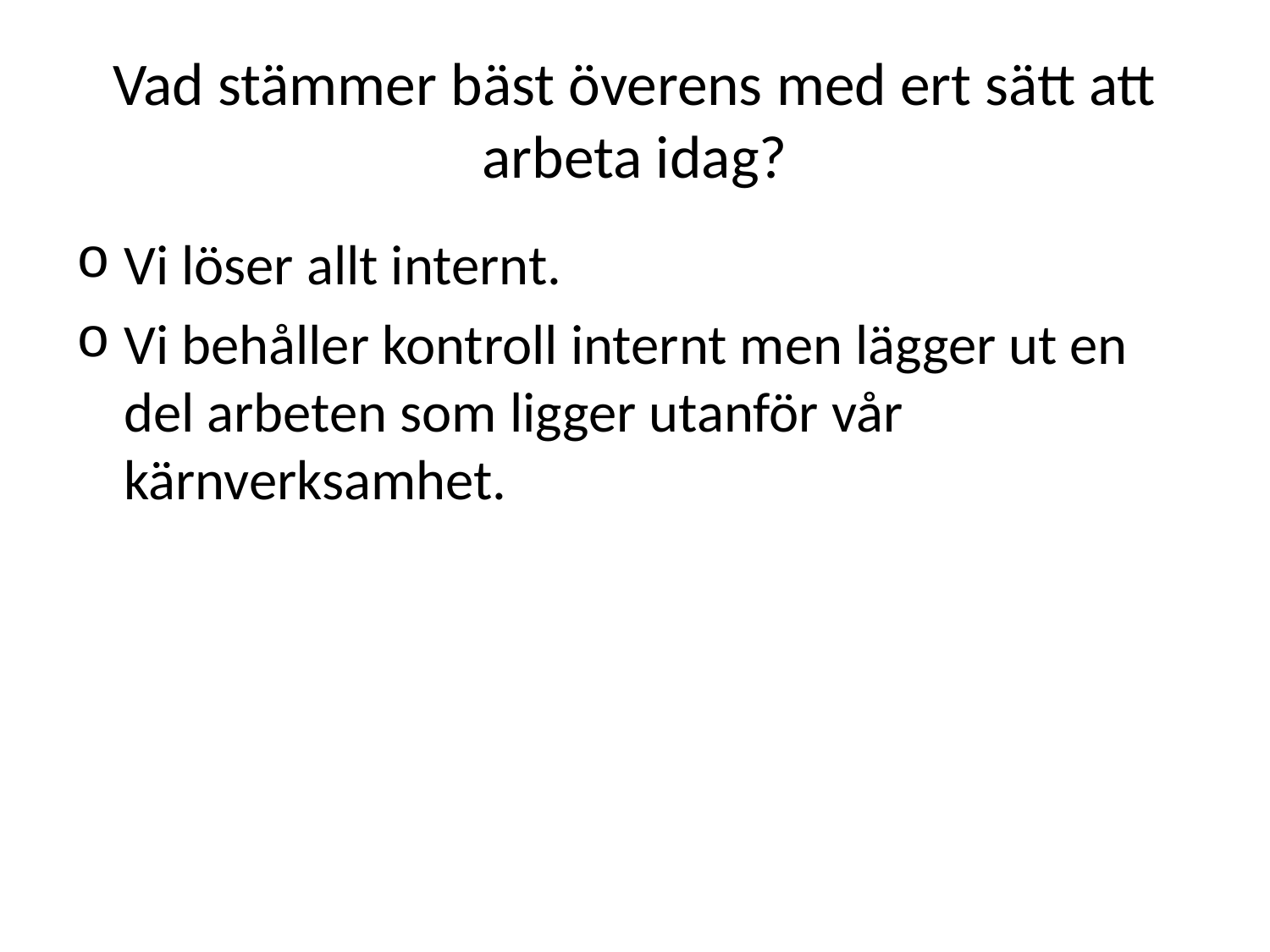

# Vad stämmer bäst överens med ert sätt att arbeta idag?
Vi löser allt internt.
Vi behåller kontroll internt men lägger ut en del arbeten som ligger utanför vår kärnverksamhet.